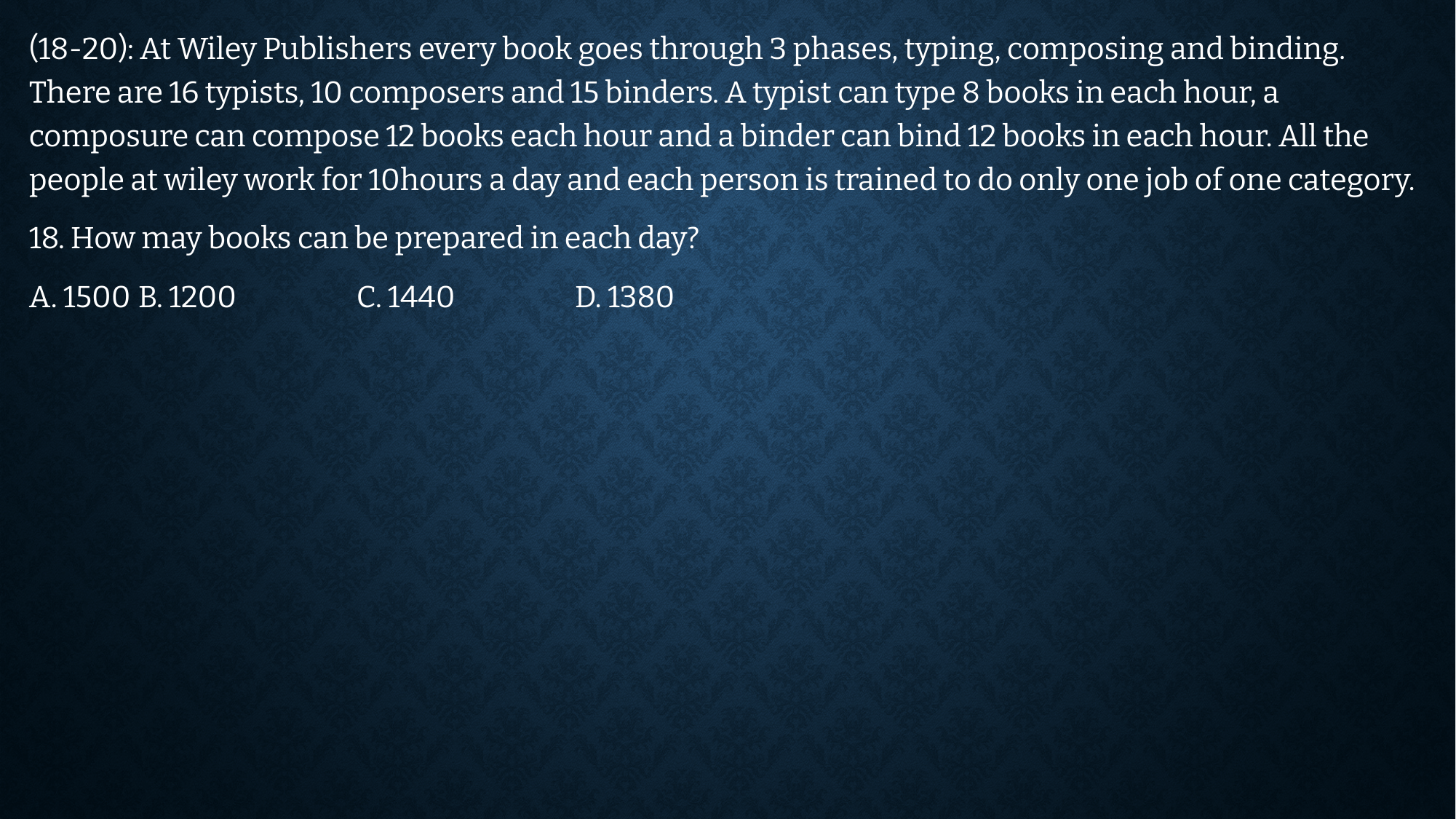

(18-20): At Wiley Publishers every book goes through 3 phases, typing, composing and binding. There are 16 typists, 10 composers and 15 binders. A typist can type 8 books in each hour, a composure can compose 12 books each hour and a binder can bind 12 books in each hour. All the people at wiley work for 10hours a day and each person is trained to do only one job of one category.
18. How may books can be prepared in each day?
A. 1500	B. 1200		C. 1440		D. 1380